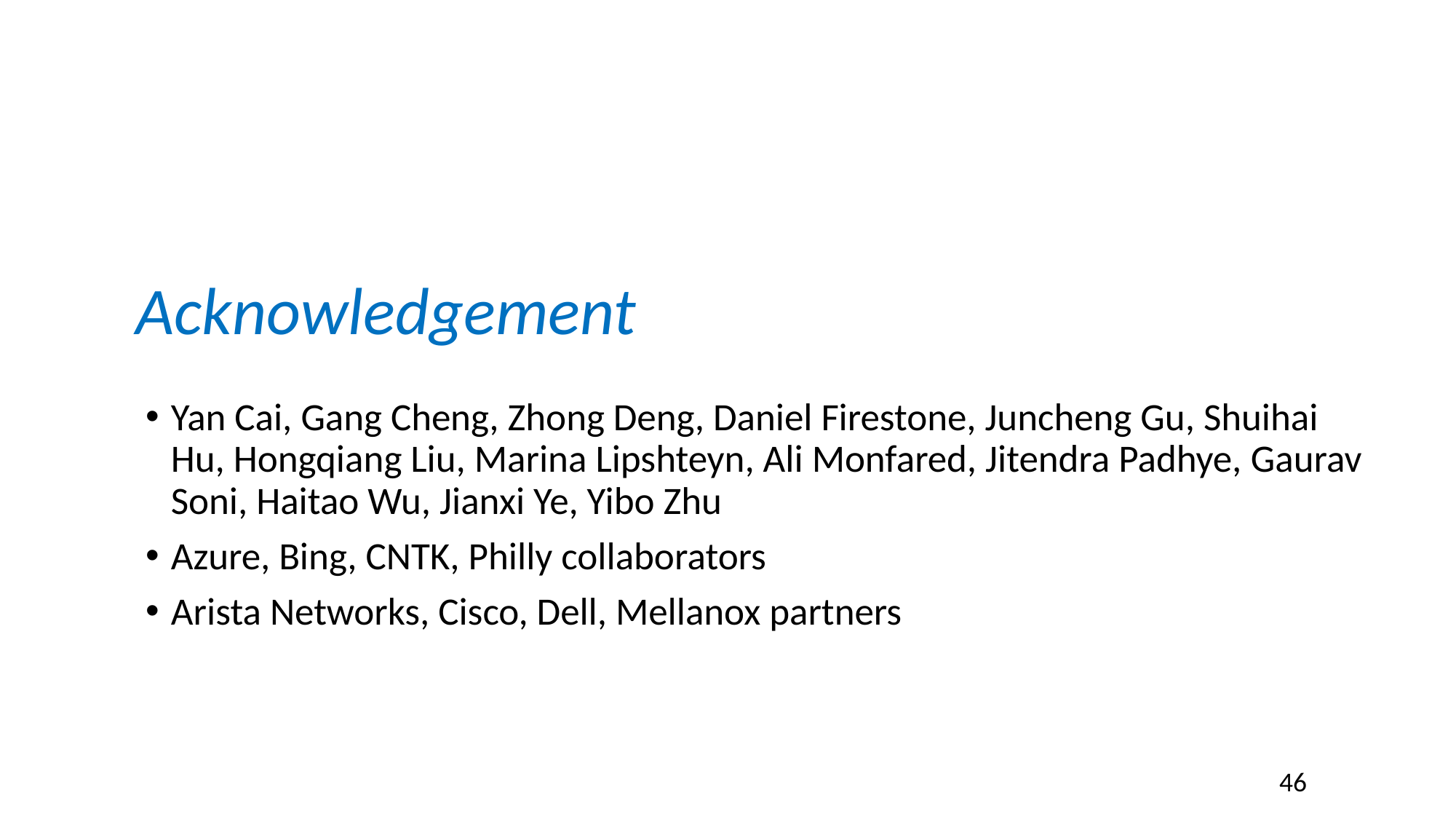

# Acknowledgement
Yan Cai, Gang Cheng, Zhong Deng, Daniel Firestone, Juncheng Gu, Shuihai Hu, Hongqiang Liu, Marina Lipshteyn, Ali Monfared, Jitendra Padhye, Gaurav Soni, Haitao Wu, Jianxi Ye, Yibo Zhu
Azure, Bing, CNTK, Philly collaborators
Arista Networks, Cisco, Dell, Mellanox partners